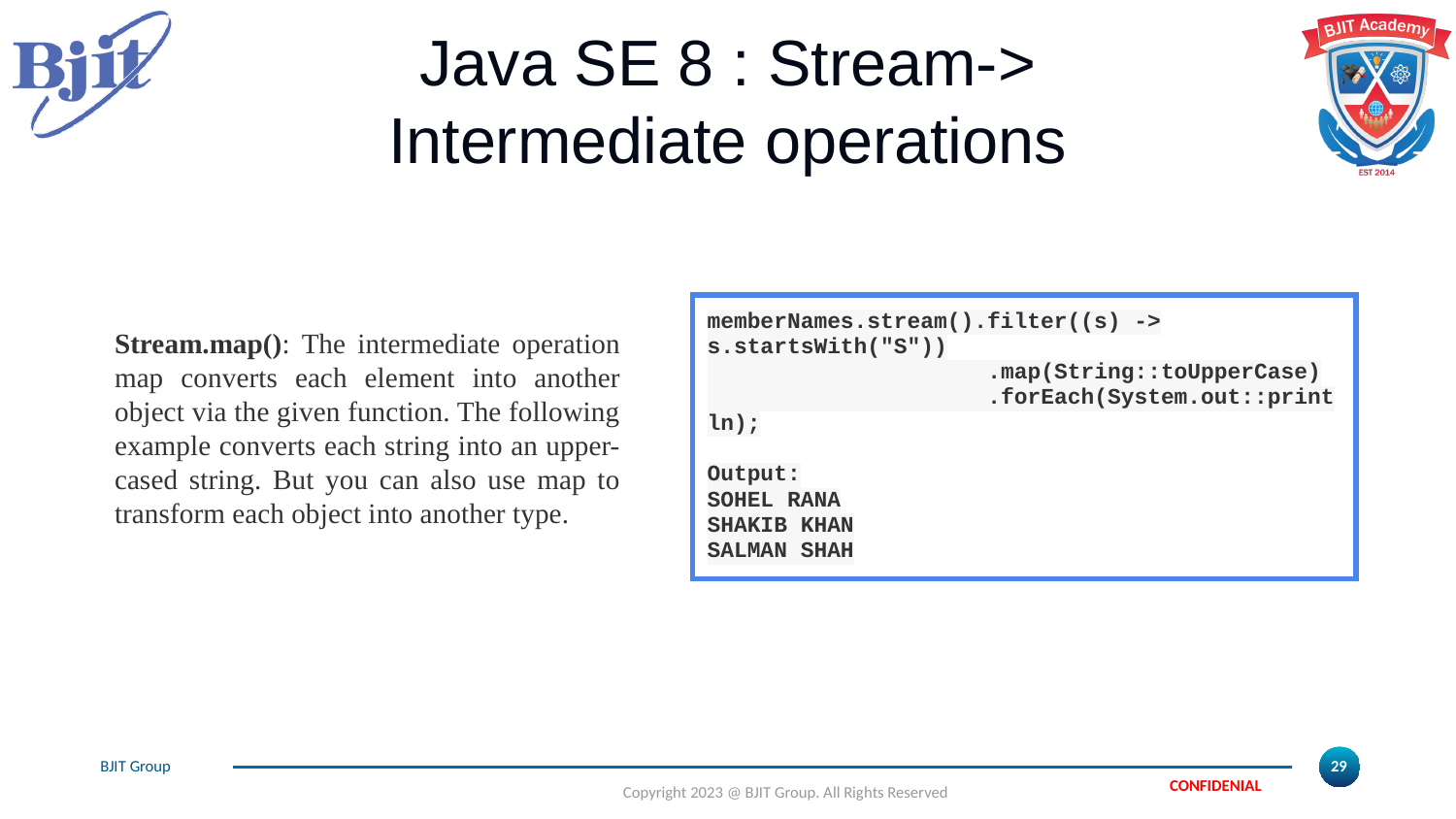

# Java SE 8 : Stream-> Intermediate operations

| memberNames.stream().filter((s) -> s.startsWith("S")) .map(String::toUpperCase) .forEach(System.out::println); Output: SOHEL RANA SHAKIB KHAN SALMAN SHAH |
| --- |
Stream.map(): The intermediate operation map converts each element into another object via the given function. The following example converts each string into an upper-cased string. But you can also use map to transform each object into another type.